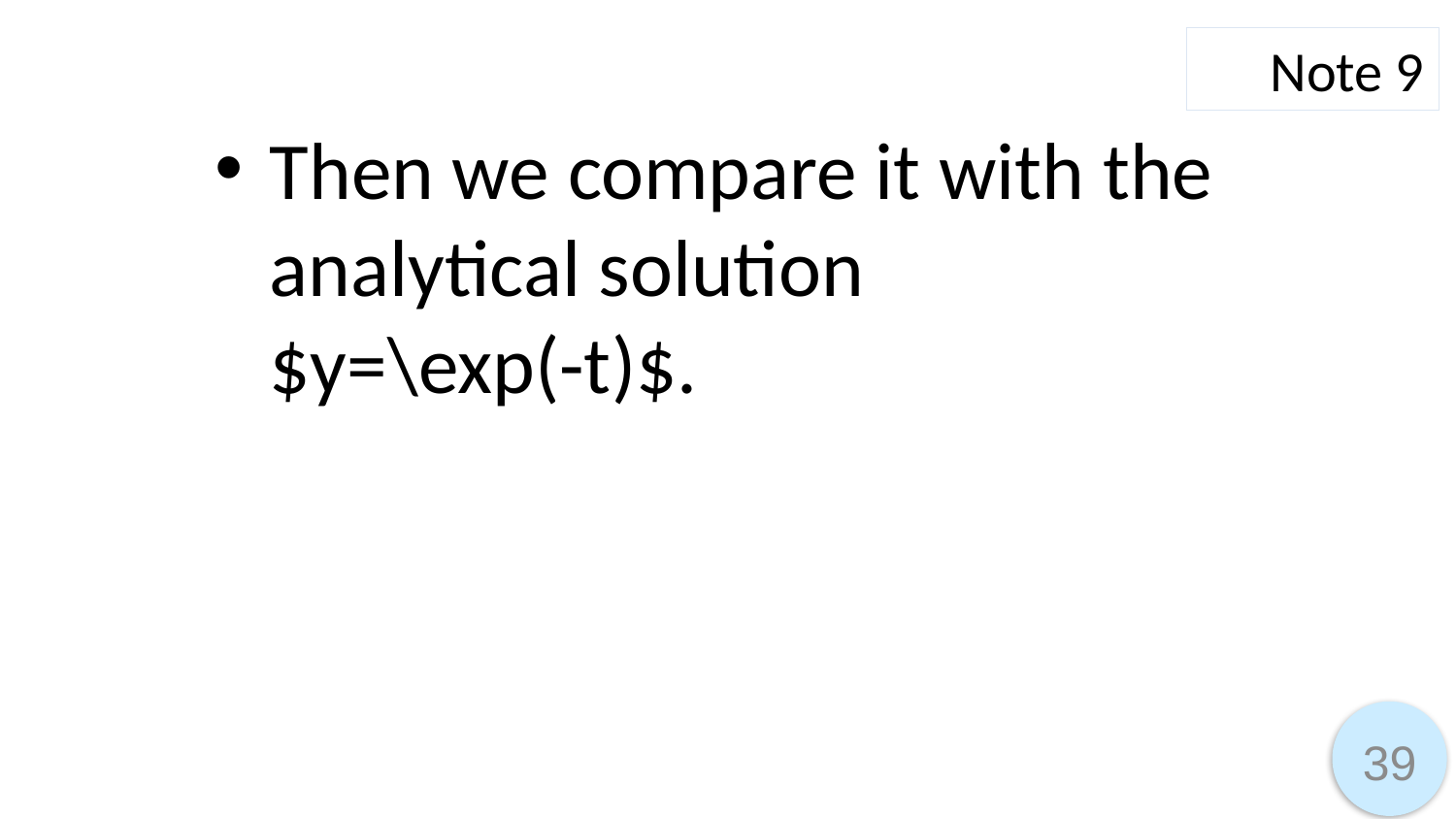

Note 9
Then we compare it with the analytical solution
$y=\exp(-t)$.
39